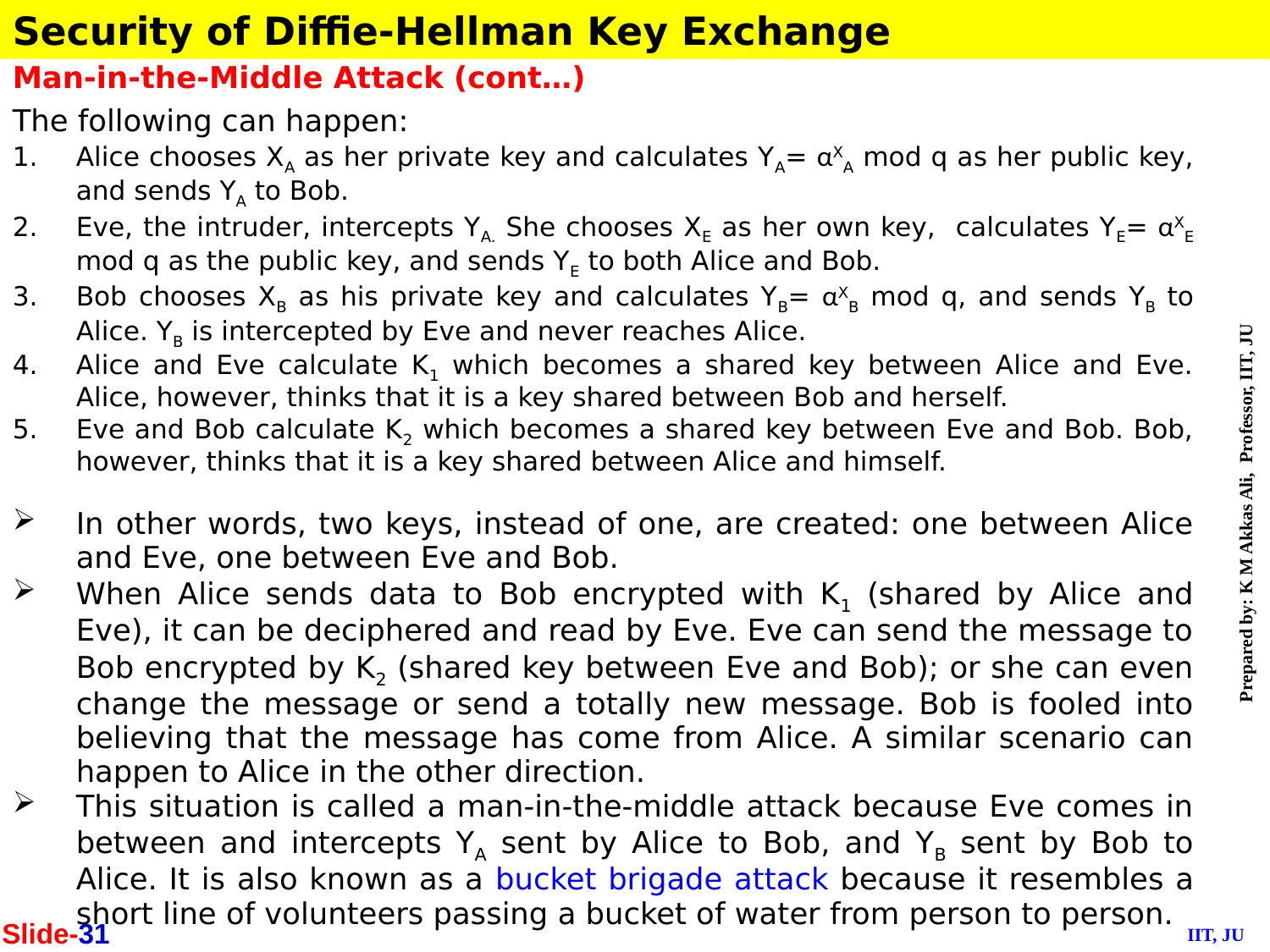

Security of Diffie-Hellman Key Exchange
Man-in-the-Middle Attack (cont…)
The following can happen:
Alice chooses XA as her private key and calculates YA= αXA mod q as her public key, and sends YA to Bob.
Eve, the intruder, intercepts YA. She chooses XE as her own key,  calculates YE= αXE mod q as the public key, and sends YE to both Alice and Bob.
Bob chooses XB as his private key and calculates YB= αXB mod q, and sends YB to Alice. YB is intercepted by Eve and never reaches Alice.
Alice and Eve calculate K1 which becomes a shared key between Alice and Eve. Alice, however, thinks that it is a key shared between Bob and herself.
Eve and Bob calculate K2 which becomes a shared key between Eve and Bob. Bob, however, thinks that it is a key shared between Alice and himself.

In other words, two keys, instead of one, are created: one between Alice and Eve, one between Eve and Bob.
When Alice sends data to Bob encrypted with K1 (shared by Alice and Eve), it can be deciphered and read by Eve. Eve can send the message to Bob encrypted by K2 (shared key between Eve and Bob); or she can even change the message or send a totally new message. Bob is fooled into believing that the message has come from Alice. A similar scenario can happen to Alice in the other direction.
This situation is called a man-in-the-middle attack because Eve comes in between and intercepts YA sent by Alice to Bob, and YB sent by Bob to Alice. It is also known as a bucket brigade attack because it resembles a short line of volunteers passing a bucket of water from person to person.
Slide-31